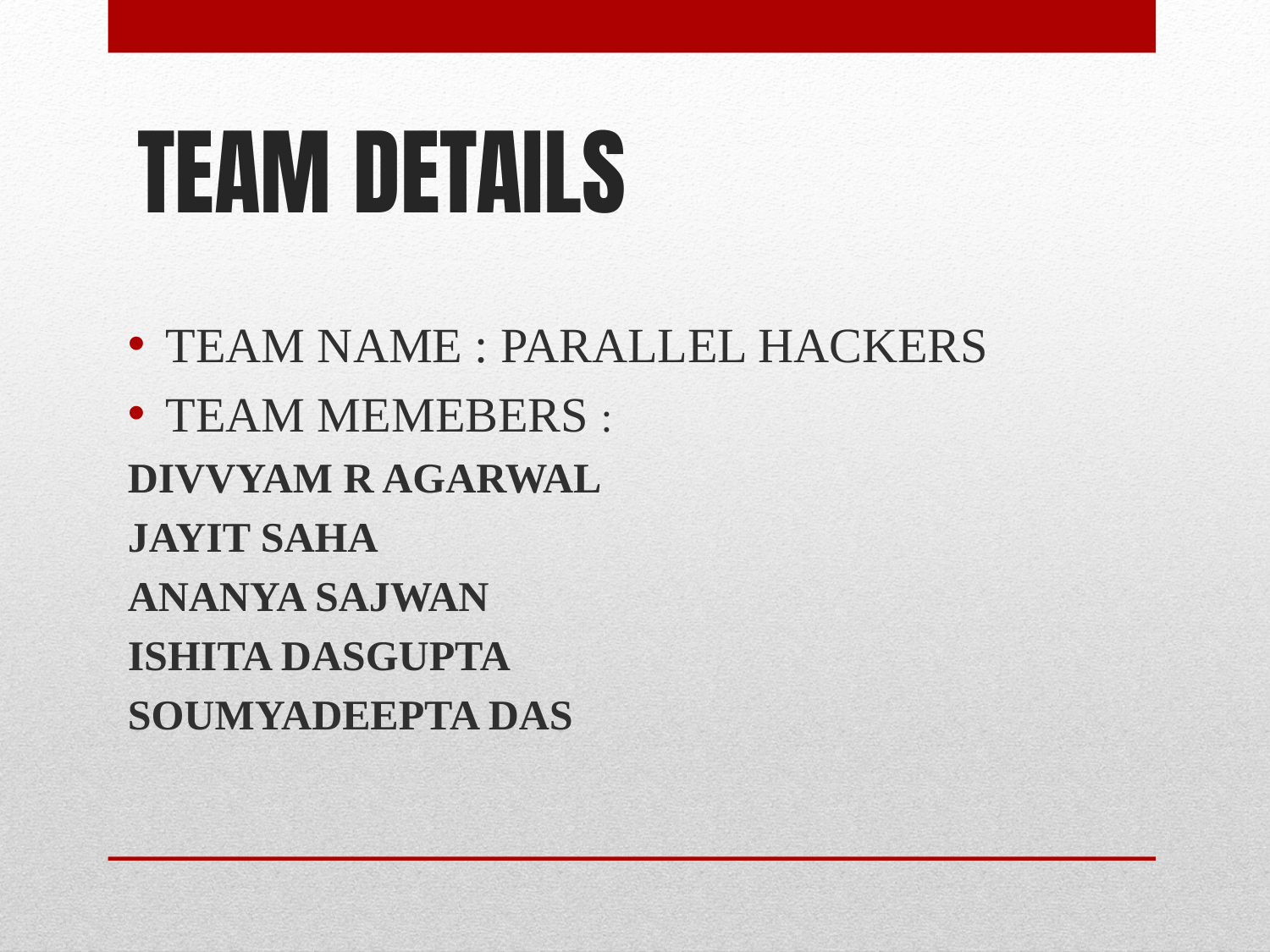

# TEAM DETAILS
TEAM NAME : PARALLEL HACKERS
TEAM MEMEBERS :
DIVVYAM R AGARWAL
JAYIT SAHA
ANANYA SAJWAN
ISHITA DASGUPTA
SOUMYADEEPTA DAS